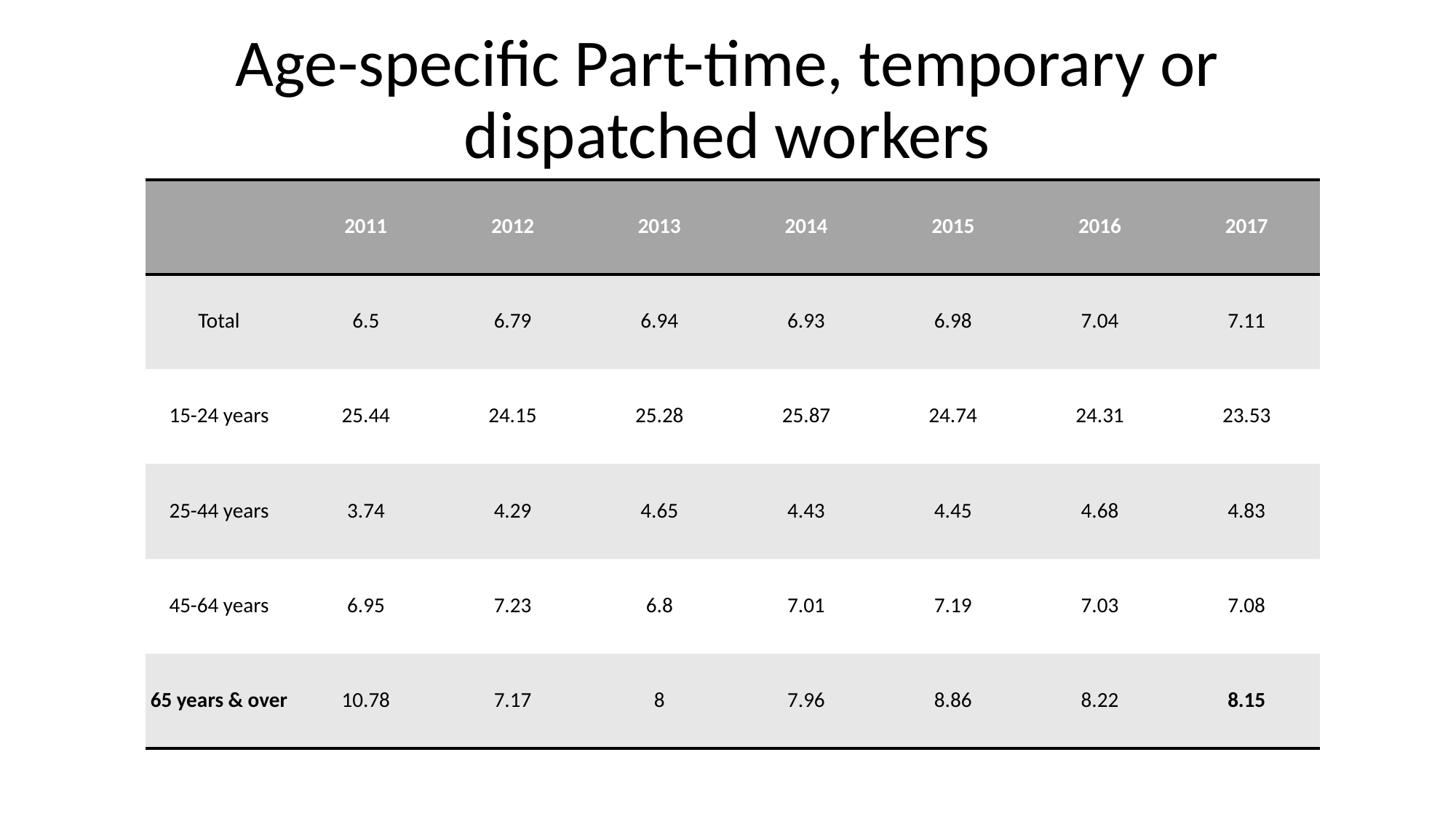

# Age-specific Part-time, temporary or dispatched workers
|  | 2011 | 2012 | 2013 | 2014 | 2015 | 2016 | 2017 |
| --- | --- | --- | --- | --- | --- | --- | --- |
| Total | 6.5 | 6.79 | 6.94 | 6.93 | 6.98 | 7.04 | 7.11 |
| 15-24 years | 25.44 | 24.15 | 25.28 | 25.87 | 24.74 | 24.31 | 23.53 |
| 25-44 years | 3.74 | 4.29 | 4.65 | 4.43 | 4.45 | 4.68 | 4.83 |
| 45-64 years | 6.95 | 7.23 | 6.8 | 7.01 | 7.19 | 7.03 | 7.08 |
| 65 years & over | 10.78 | 7.17 | 8 | 7.96 | 8.86 | 8.22 | 8.15 |